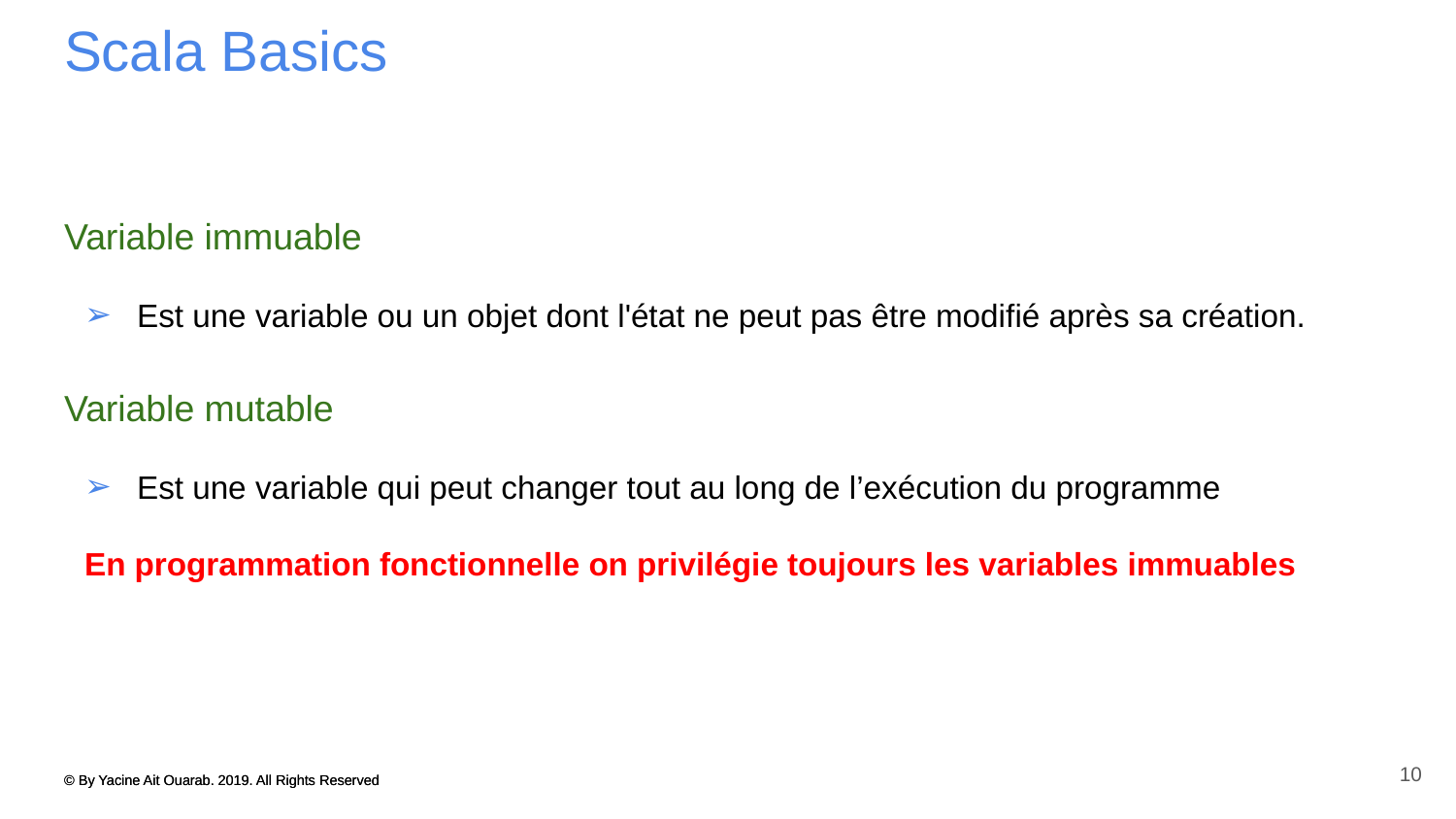

# Scala Basics

Variable immuable
Est une variable ou un objet dont l'état ne peut pas être modifié après sa création.
Variable mutable
Est une variable qui peut changer tout au long de l’exécution du programme
En programmation fonctionnelle on privilégie toujours les variables immuables
10